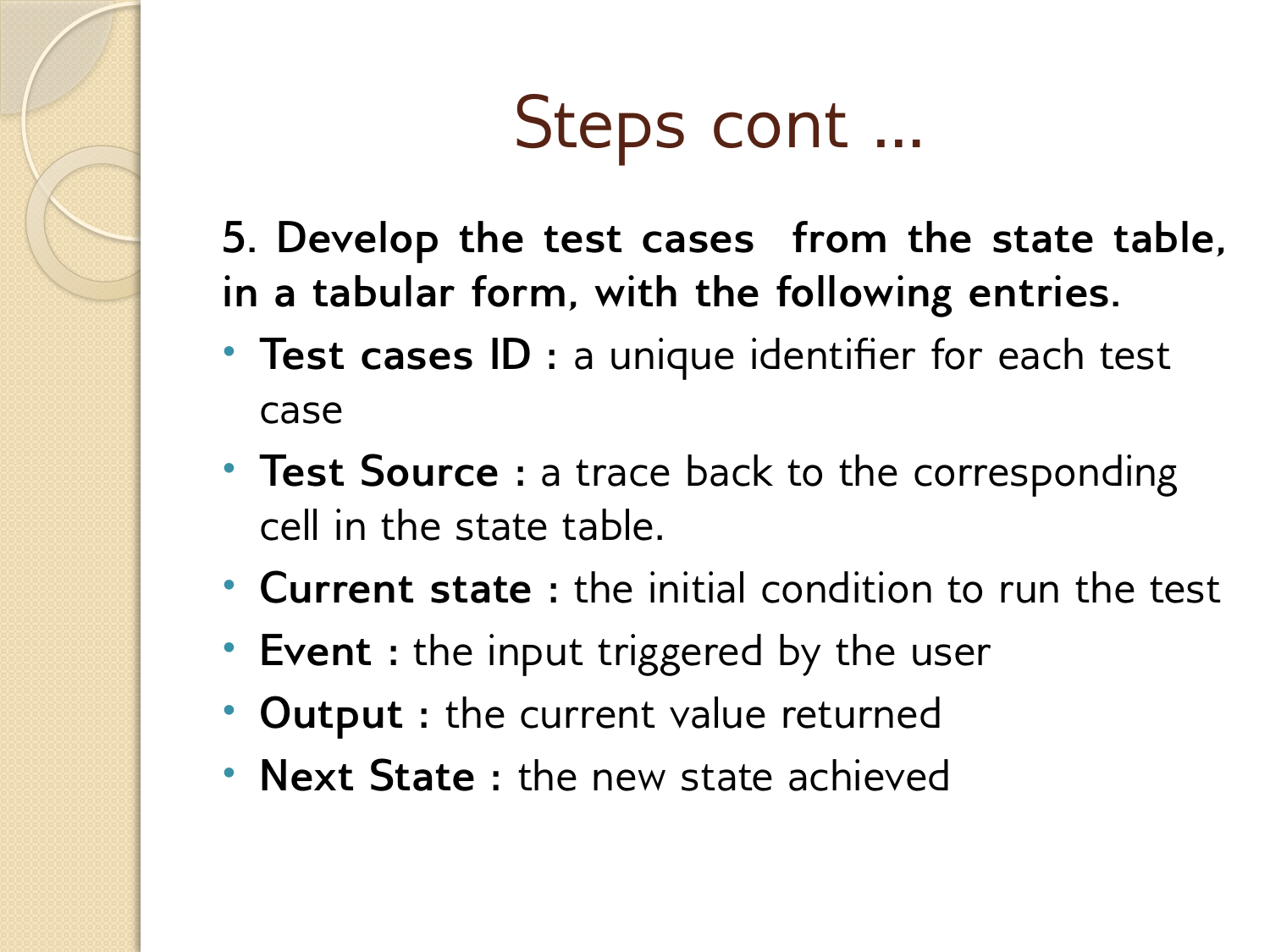

# Steps cont …
5. Develop the test cases  from the state table, in a tabular form, with the following entries.
Test cases ID : a unique identifier for each test case
Test Source : a trace back to the corresponding cell in the state table.
Current state : the initial condition to run the test
Event : the input triggered by the user
Output : the current value returned
Next State : the new state achieved